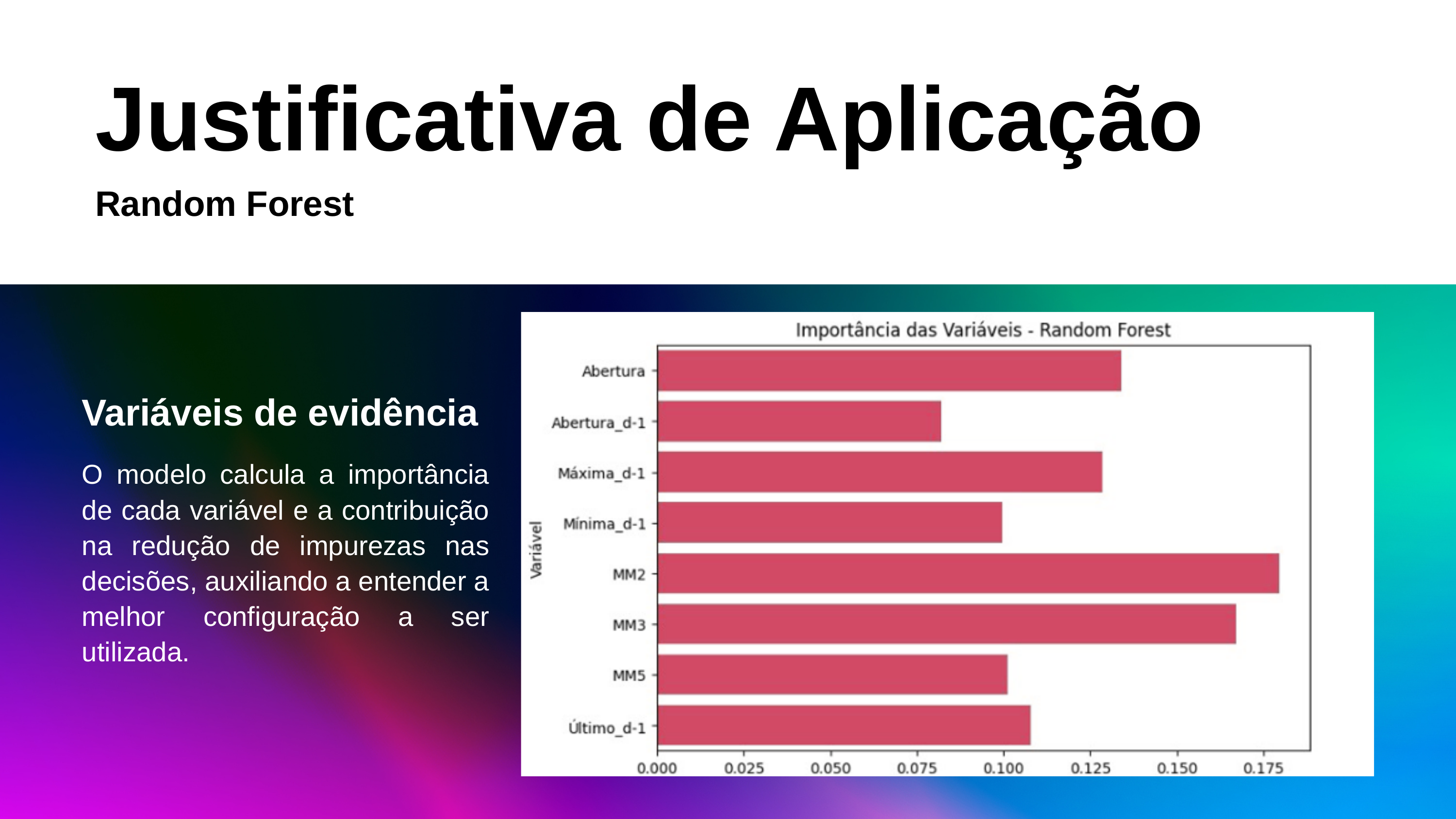

Justificativa de Aplicação
Random Forest

Variáveis de evidência
O modelo calcula a importância de cada variável e a contribuição na redução de impurezas nas decisões, auxiliando a entender a melhor configuração a ser utilizada.